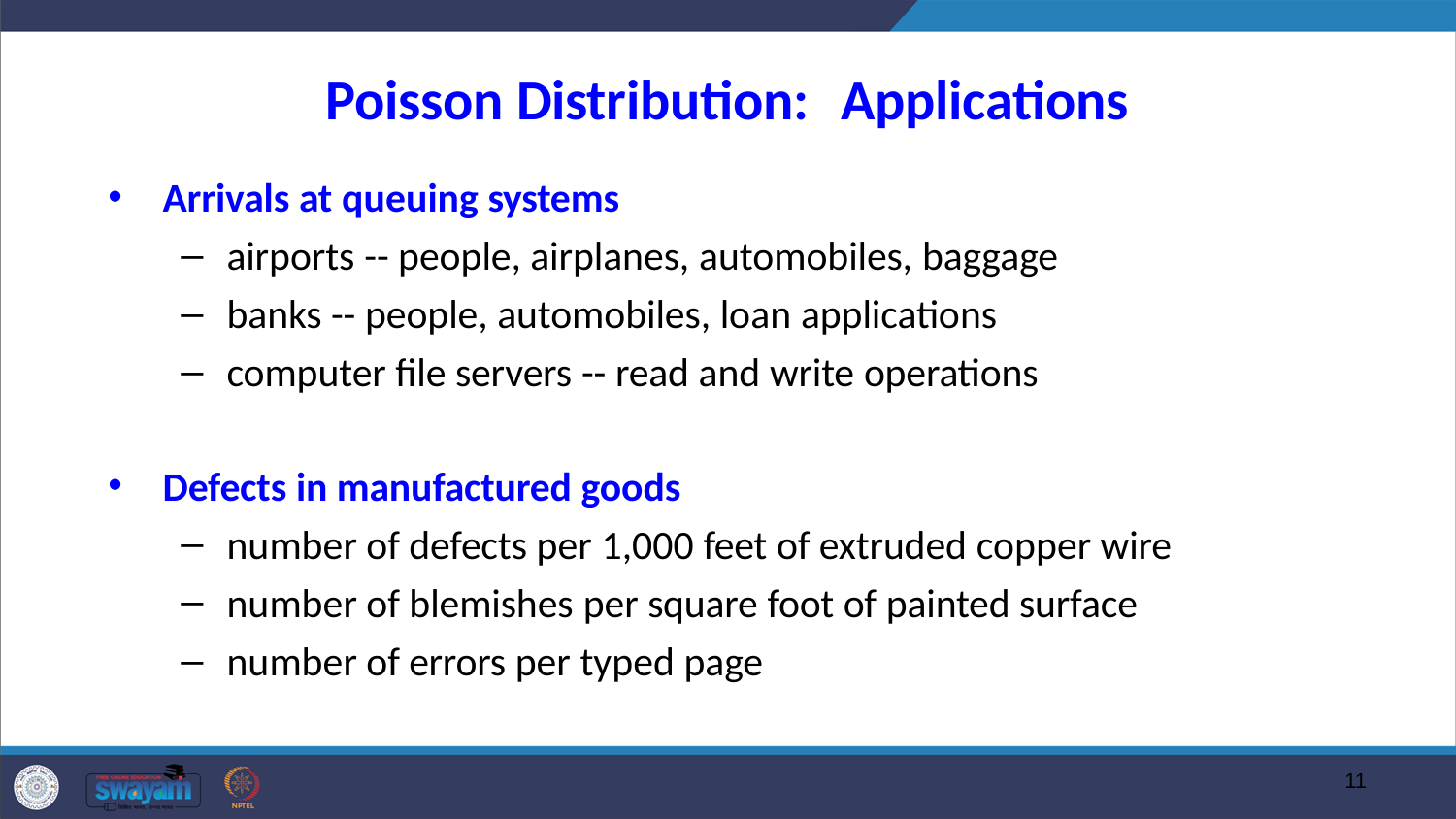

# Poisson Distribution:	Applications
Arrivals at queuing systems
airports -- people, airplanes, automobiles, baggage
banks -- people, automobiles, loan applications
computer file servers -- read and write operations

Defects in manufactured goods
number of defects per 1,000 feet of extruded copper wire
number of blemishes per square foot of painted surface
number of errors per typed page

11